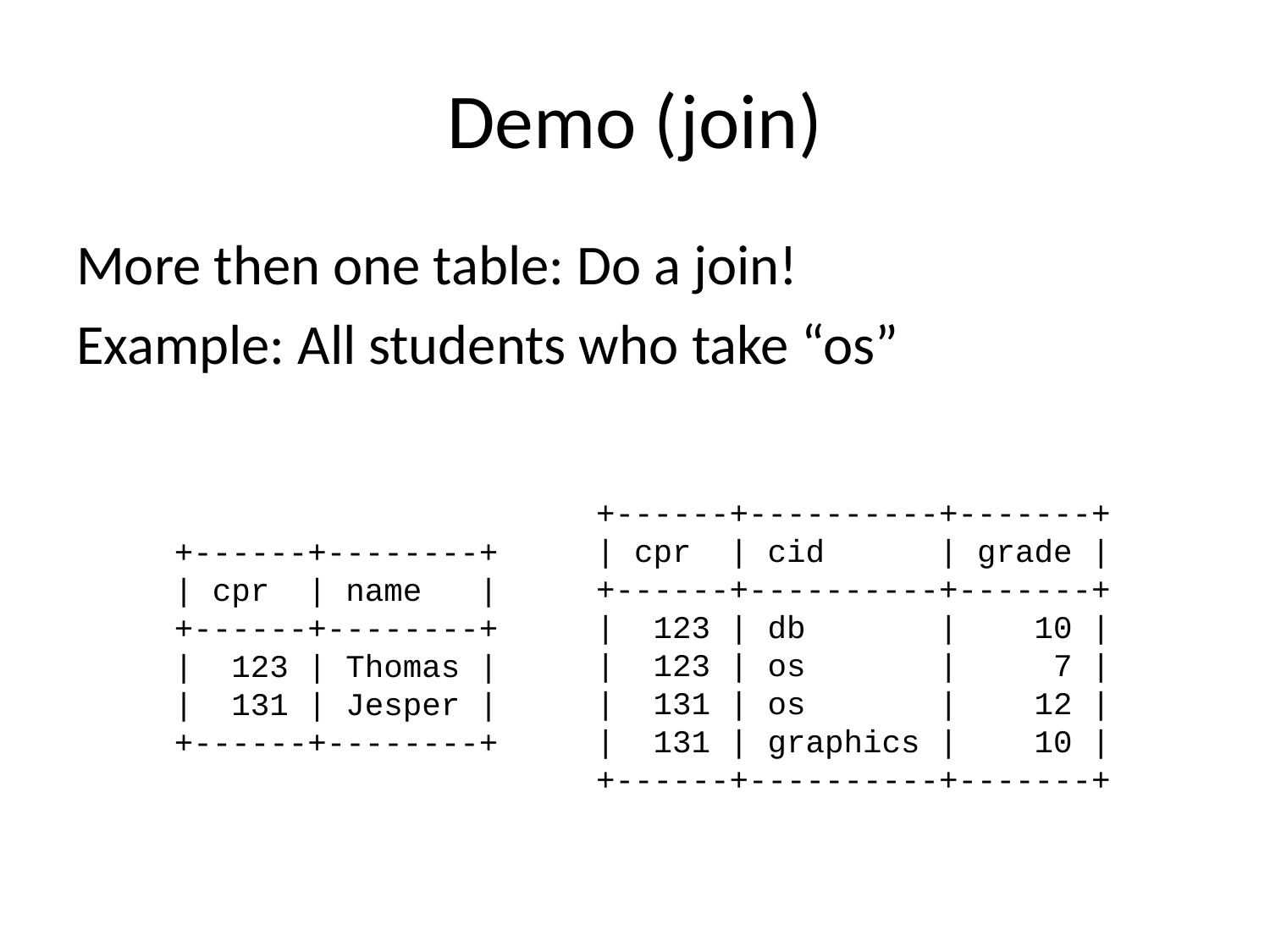

# Demo (join)
More then one table: Do a join!
Example: All students who take “os”
+------+----------+-------+
| cpr  | cid      | grade |
+------+----------+-------+
|  123 | db       |    10 |
|  123 | os       |     7 |
|  131 | os       |    12 |
|  131 | graphics |    10 |
+------+----------+-------+
+------+--------+
| cpr  | name   |
+------+--------+
|  123 | Thomas |
|  131 | Jesper |
+------+--------+